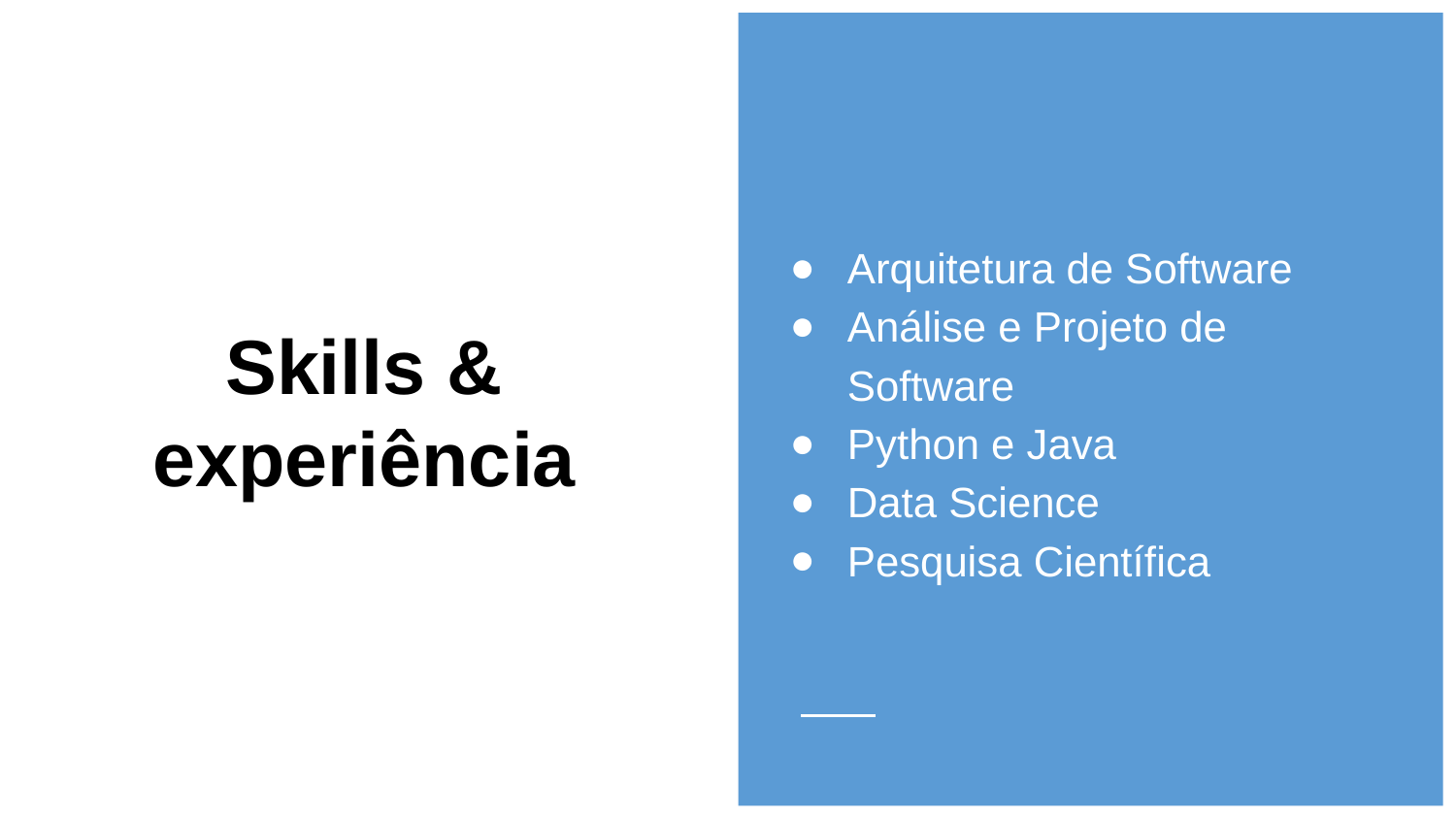

Arquitetura de Software
Análise e Projeto de Software
Python e Java
Data Science
Pesquisa Científica
# Skills & experiência